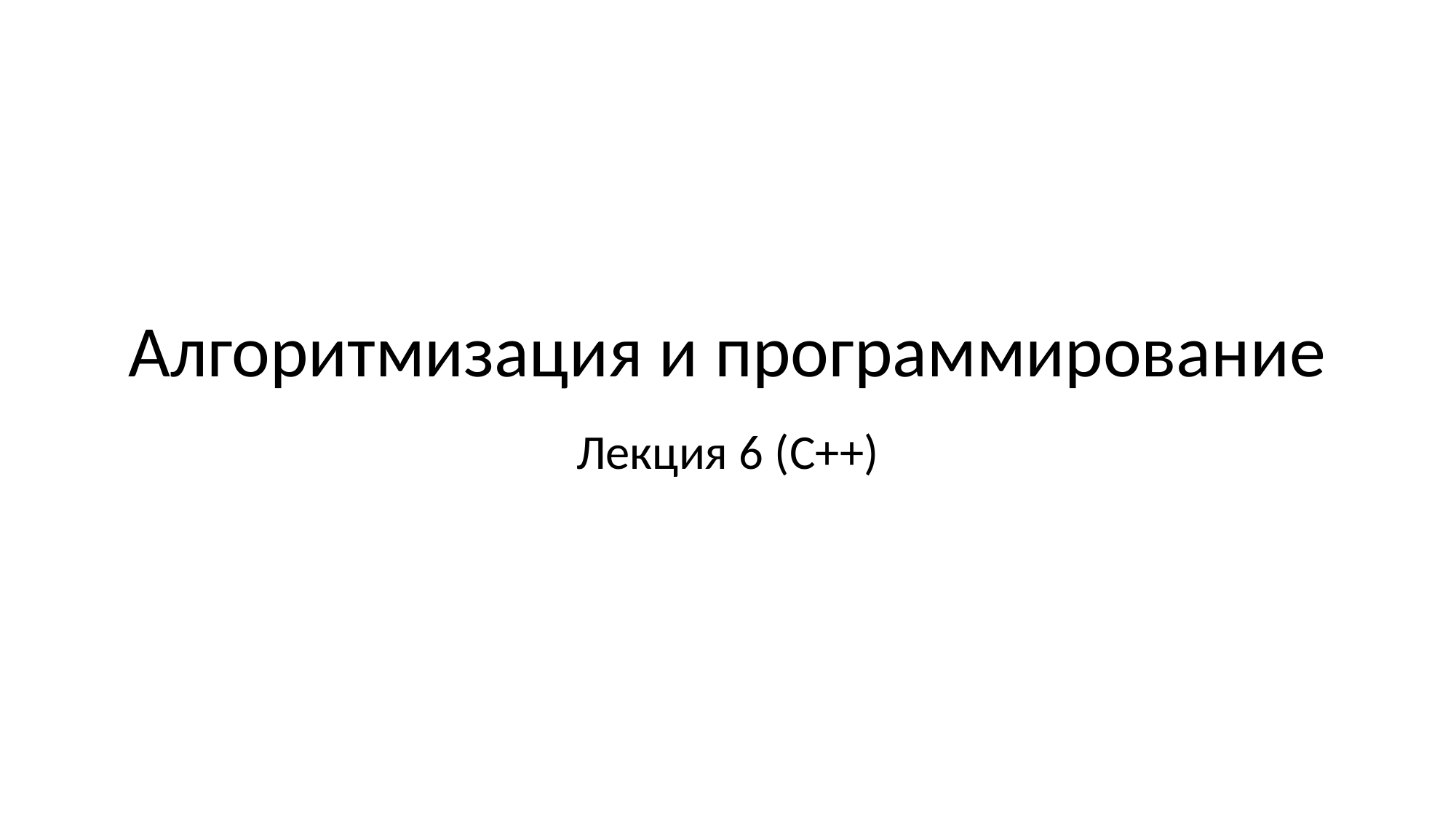

# Алгоритмизация и программирование
Лекция 6 (С++)